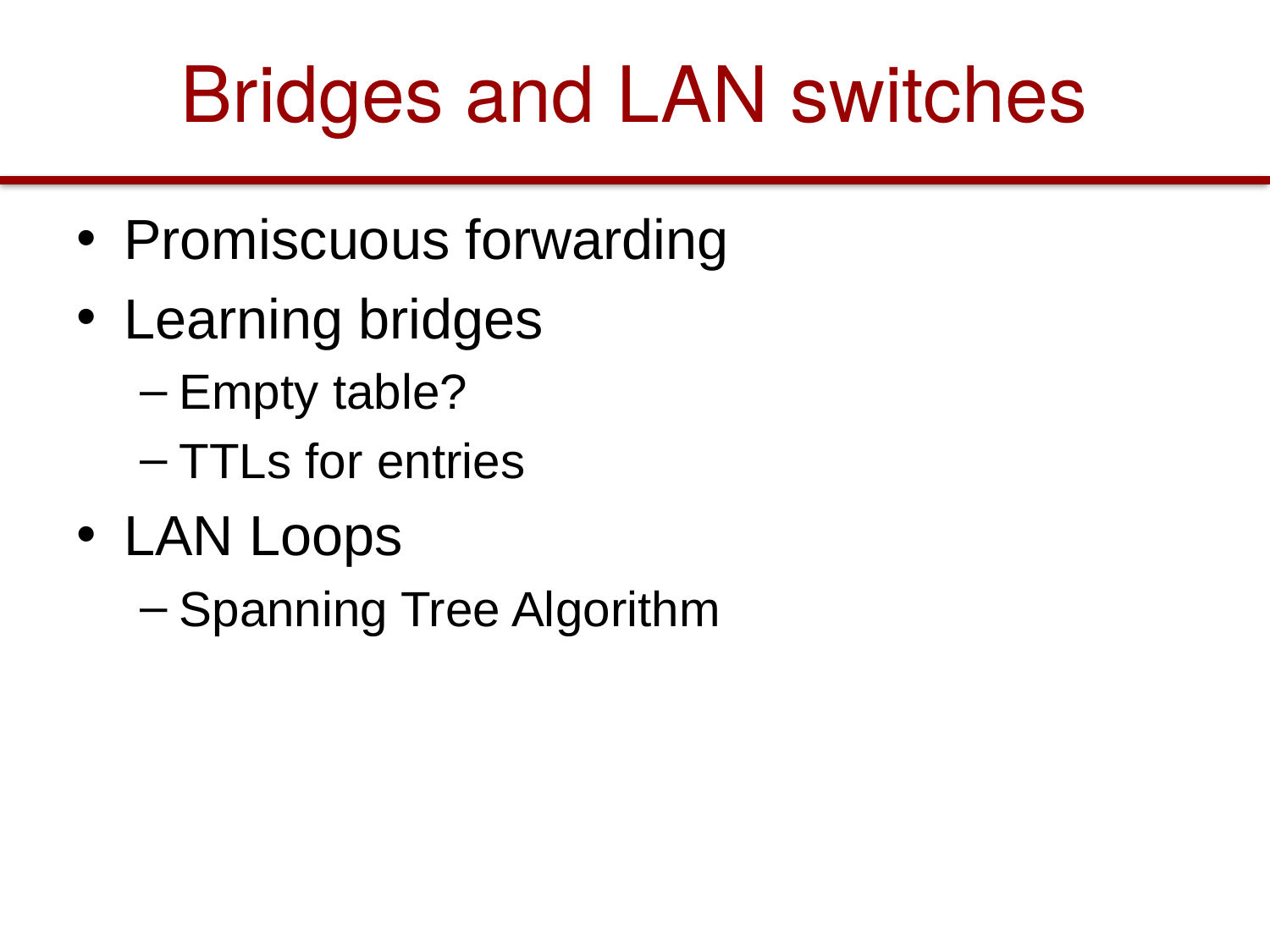

# Bridges and LAN switches
Promiscuous forwarding
Learning bridges
Empty table?
TTLs for entries
LAN Loops
Spanning Tree Algorithm